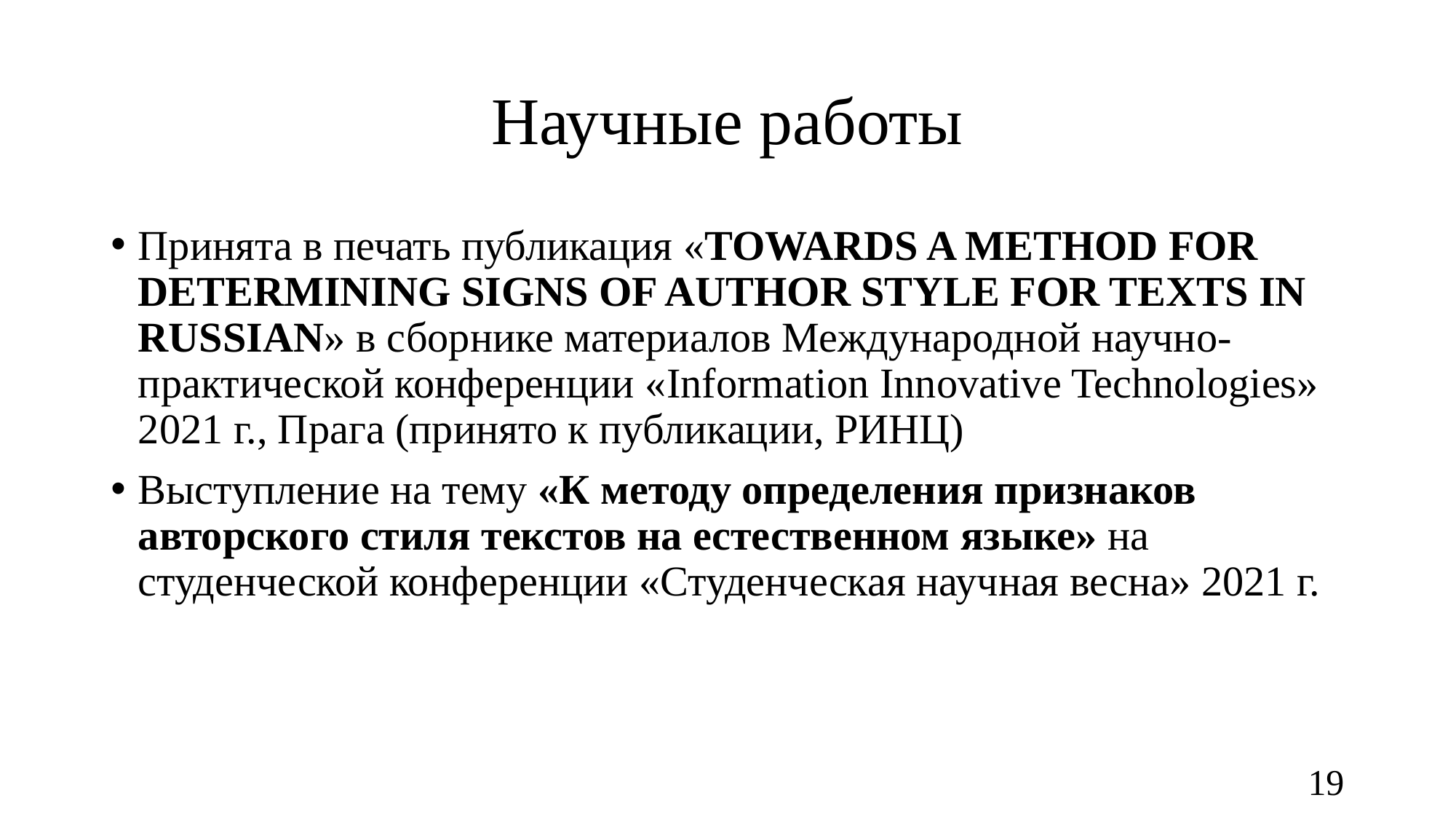

# Научные работы
Принята в печать публикация «TOWARDS A METHOD FOR DETERMINING SIGNS OF AUTHOR STYLE FOR TEXTS IN RUSSIAN» в сборнике материалов Международной научно-практической конференции «Information Innovative Technologies» 2021 г., Прага (принято к публикации, РИНЦ)
Выступление на тему «К методу определения признаков авторского стиля текстов на естественном языке» на студенческой конференции «Студенческая научная весна» 2021 г.
19